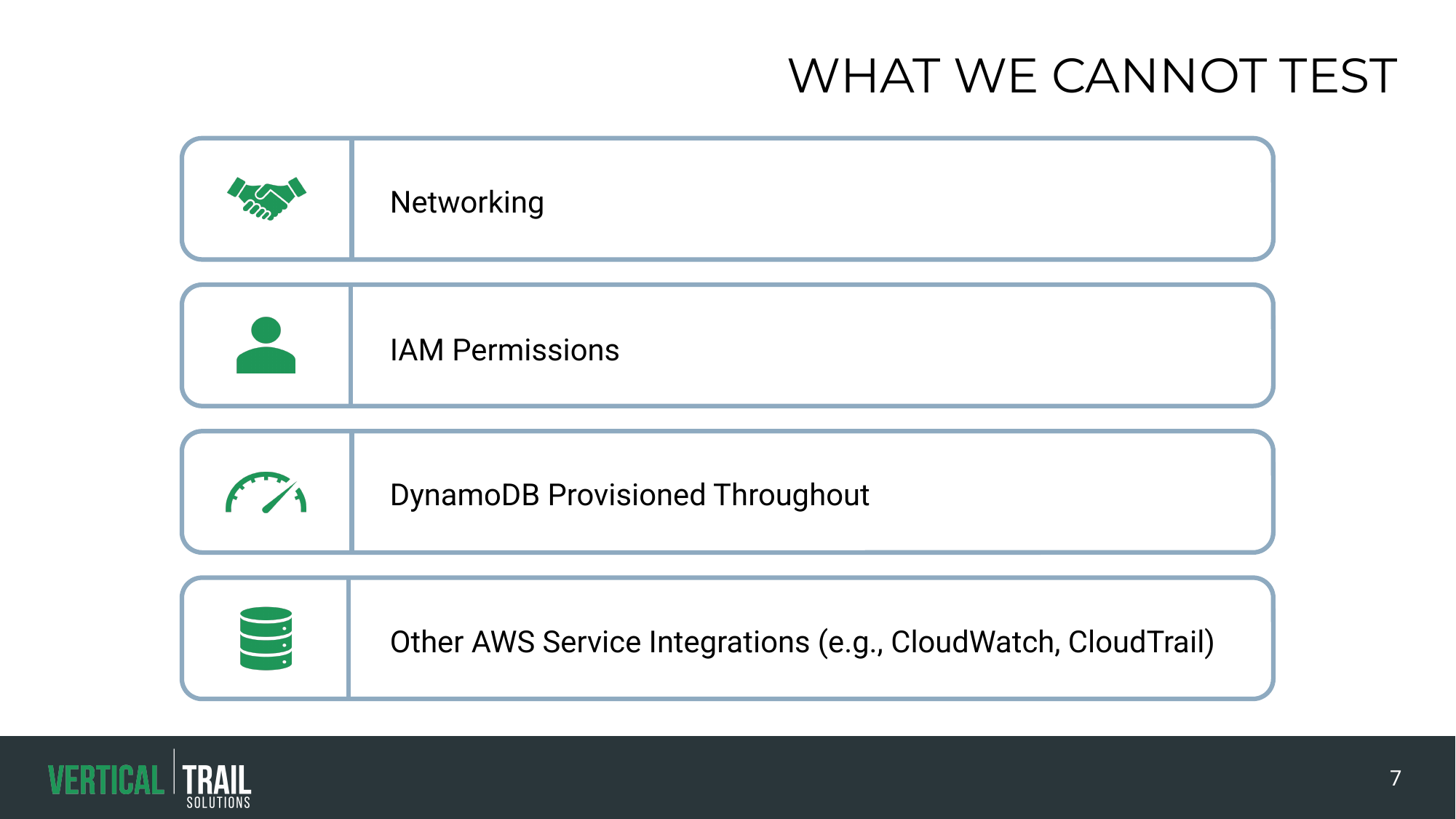

# What we cannot test

Networking

IAM Permissions

DynamoDB Provisioned Throughout

Other AWS Service Integrations (e.g., CloudWatch, CloudTrail)
7